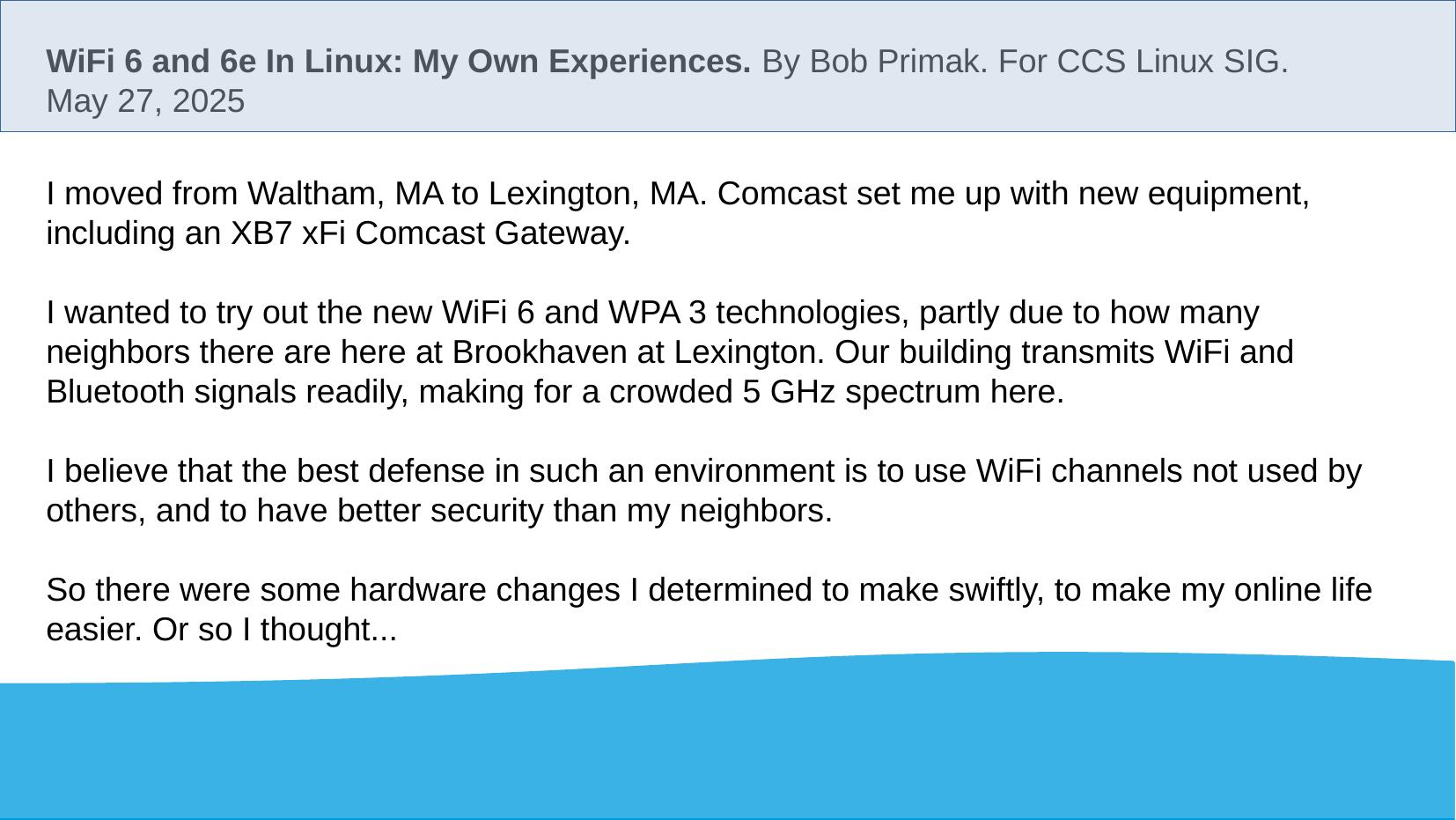

WiFi 6 and 6e In Linux: My Own Experiences. By Bob Primak. For CCS Linux SIG.
May 27, 2025
I moved from Waltham, MA to Lexington, MA. Comcast set me up with new equipment, including an XB7 xFi Comcast Gateway.

I wanted to try out the new WiFi 6 and WPA 3 technologies, partly due to how many neighbors there are here at Brookhaven at Lexington. Our building transmits WiFi and Bluetooth signals readily, making for a crowded 5 GHz spectrum here.

I believe that the best defense in such an environment is to use WiFi channels not used by others, and to have better security than my neighbors.

So there were some hardware changes I determined to make swiftly, to make my online life easier. Or so I thought...